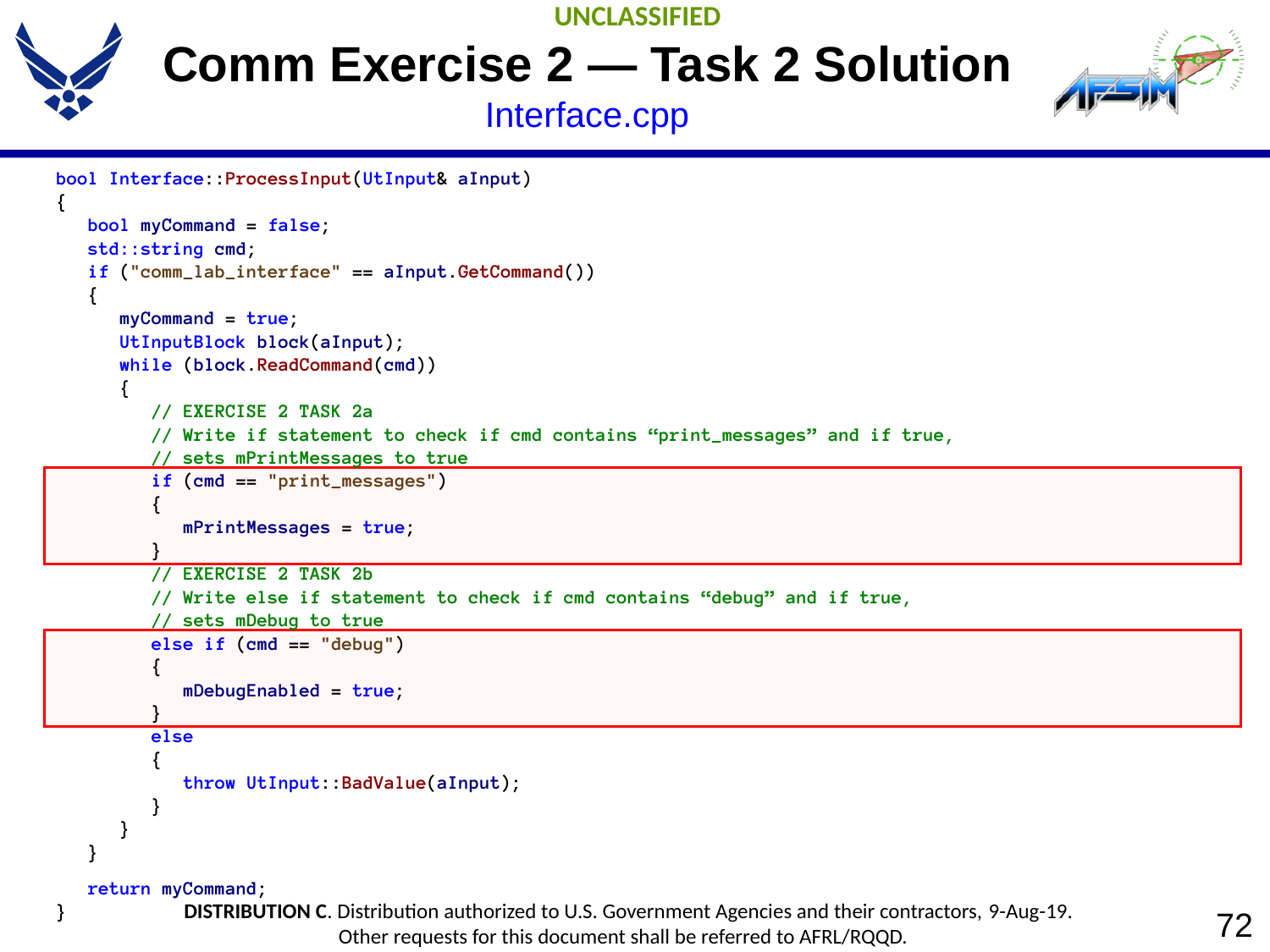

# Comm Exercise 2 — Task 2 Solution Interface.cpp
bool Interface::ProcessInput(UtInput& aInput)
{
   bool myCommand = false;
   std::string cmd;
   if ("comm_lab_interface" == aInput.GetCommand())
   {
      myCommand = true;
      UtInputBlock block(aInput);
      while (block.ReadCommand(cmd))
      {
         // EXERCISE 2 TASK 2a
         // Write if statement to check if cmd contains “print_messages” and if true,
         // sets mPrintMessages to true
         if (cmd == "print_messages")
         {
            mPrintMessages = true;
         }
         // EXERCISE 2 TASK 2b
         // Write else if statement to check if cmd contains “debug” and if true,
         // sets mDebug to true
         else if (cmd == "debug")
         {
            mDebugEnabled = true;
         }
         else
         {
            throw UtInput::BadValue(aInput);
         }
      }
   }

   return myCommand;
}